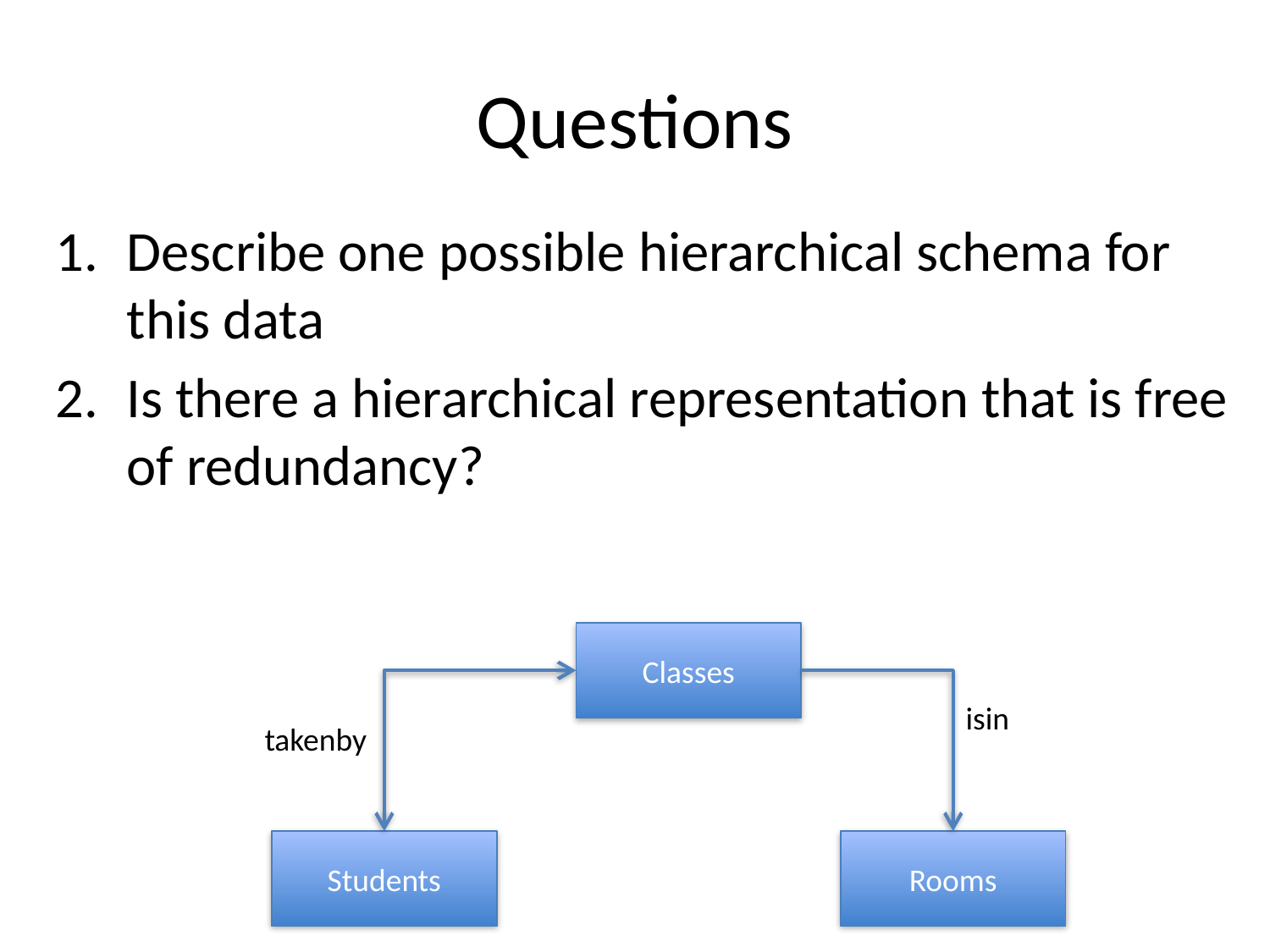

# Questions
Describe one possible hierarchical schema for this data
Is there a hierarchical representation that is free of redundancy?

Classes
isin
takenby
Students
Rooms